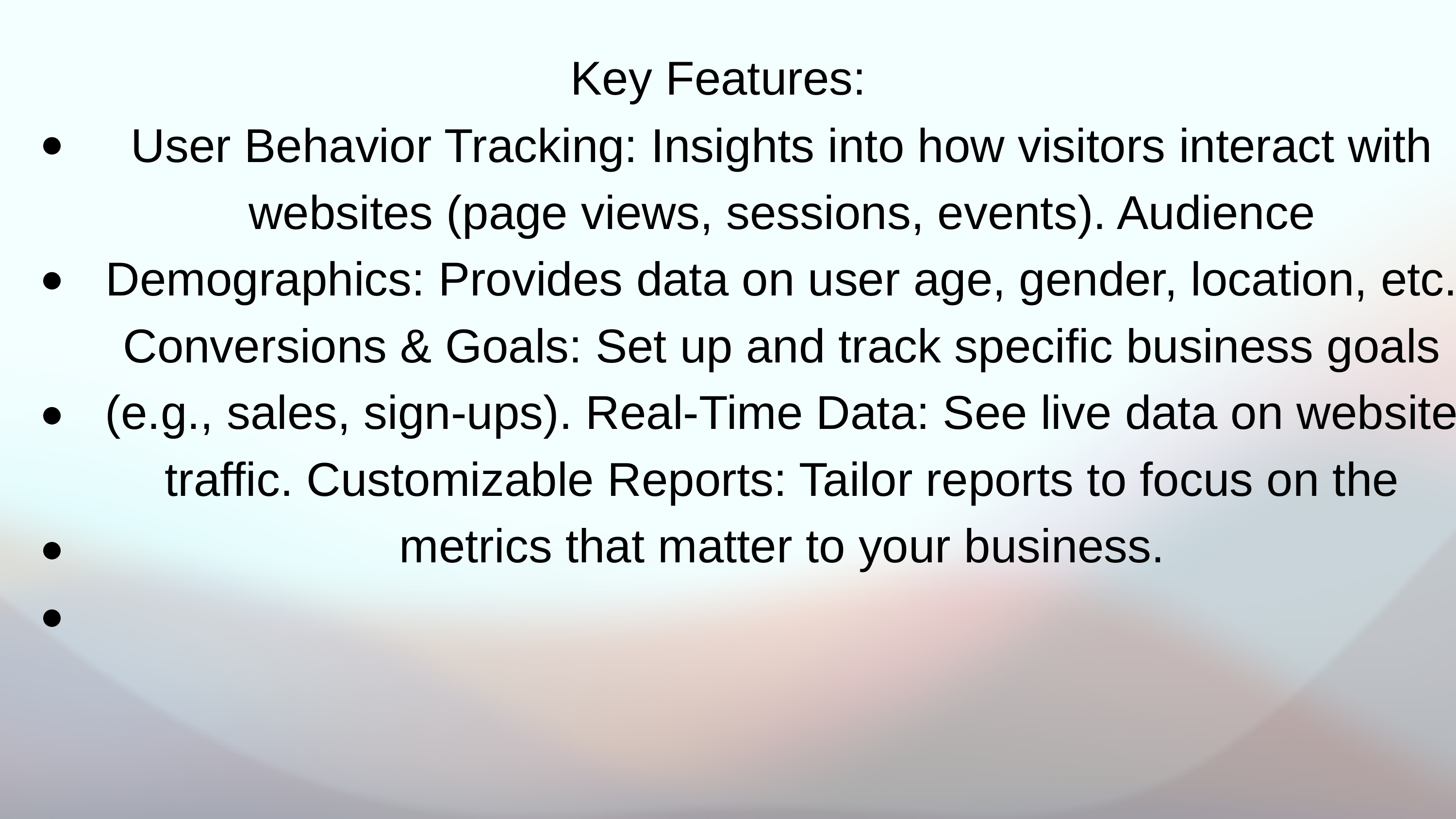

Key Features:
User Behavior Tracking: Insights into how visitors interact with websites (page views, sessions, events). Audience Demographics: Provides data on user age, gender, location, etc. Conversions & Goals: Set up and track specific business goals (e.g., sales, sign-ups). Real-Time Data: See live data on website traffic. Customizable Reports: Tailor reports to focus on the metrics that matter to your business.